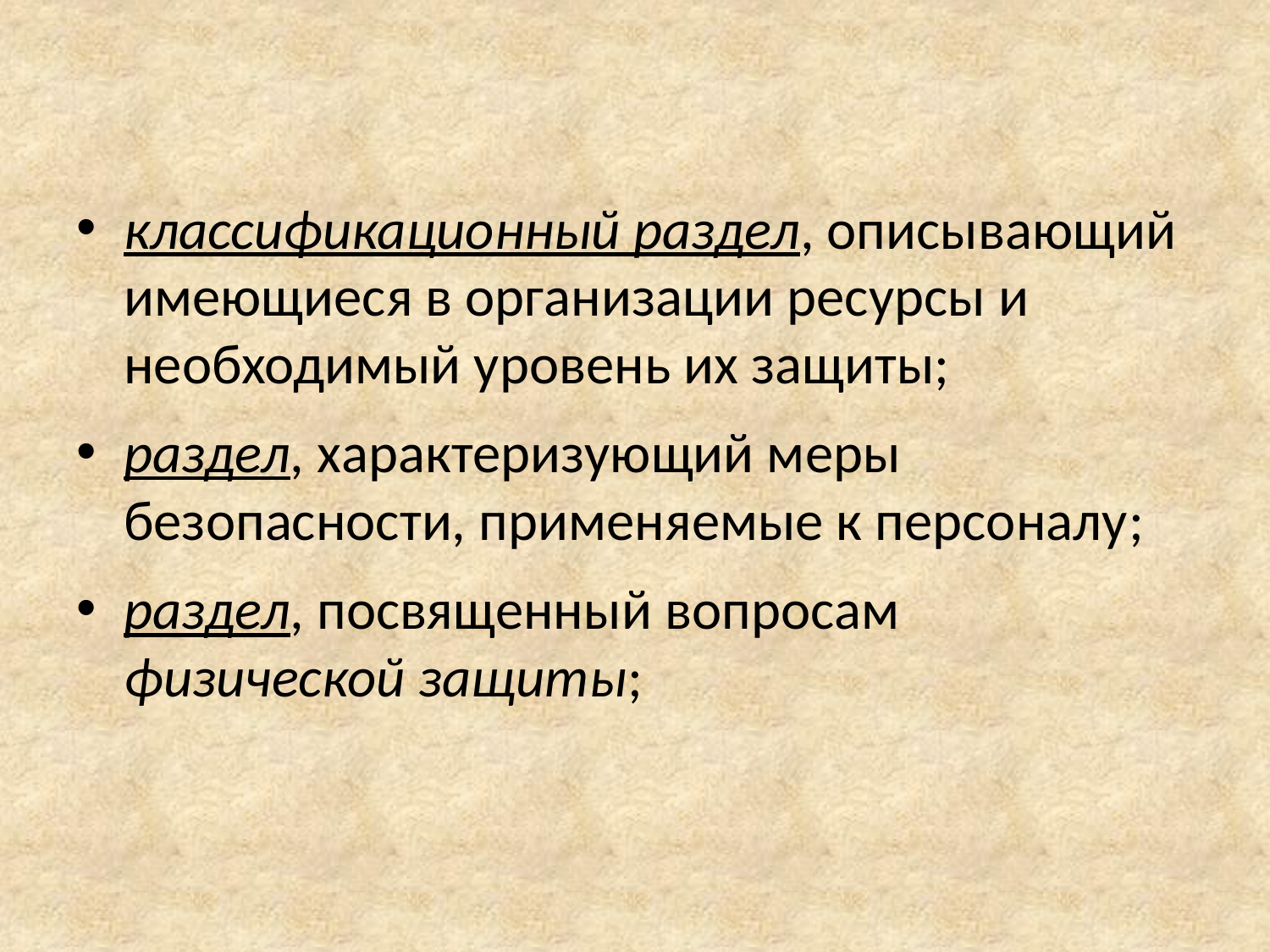

классификационный раздел, описывающий имеющиеся в организации ресурсы и необходимый уровень их защиты;
раздел, характеризующий меры безопасности, применяемые к персоналу;
раздел, посвященный вопросам физической защиты;